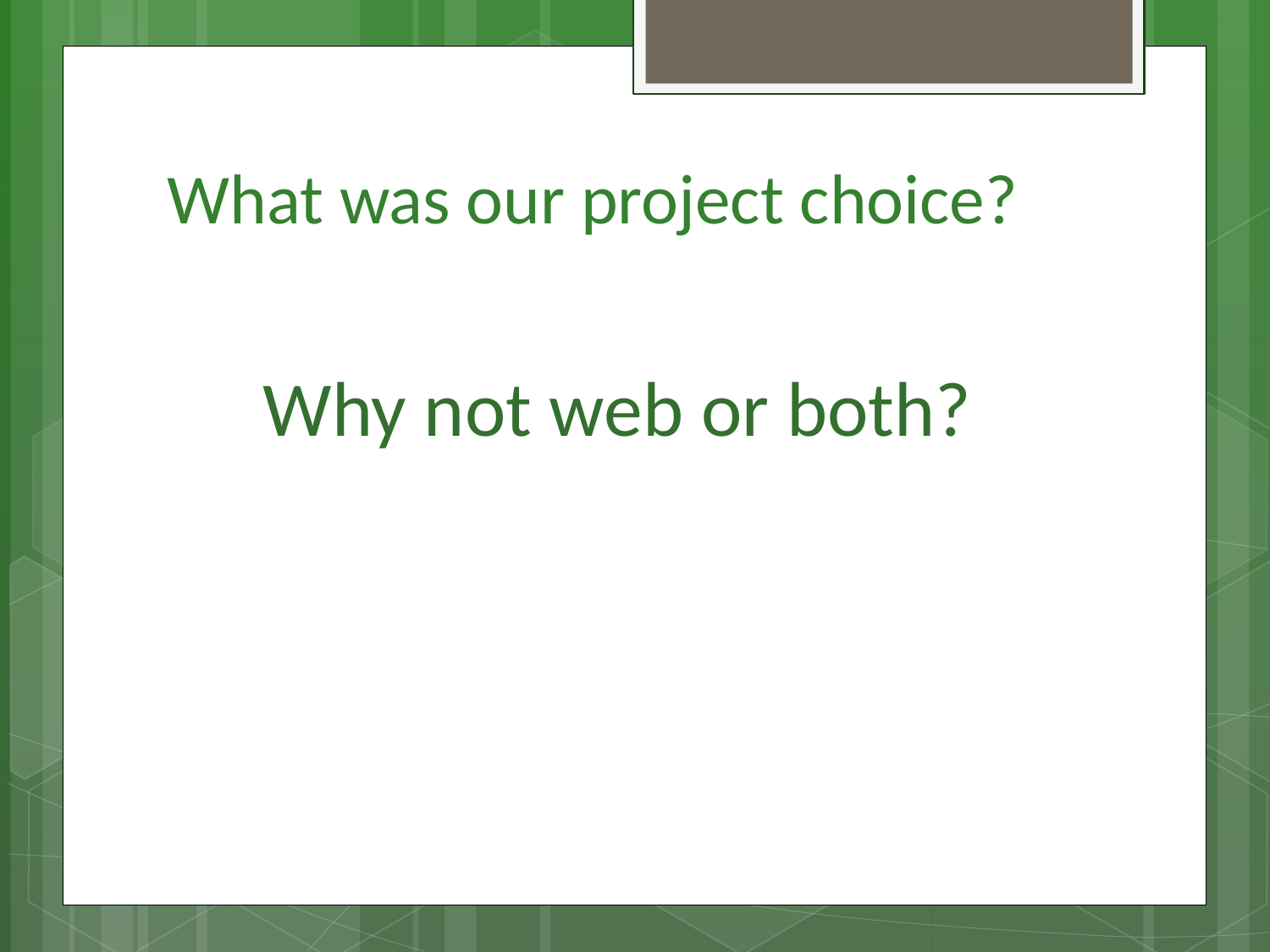

# What was our project choice?
Why not web or both?